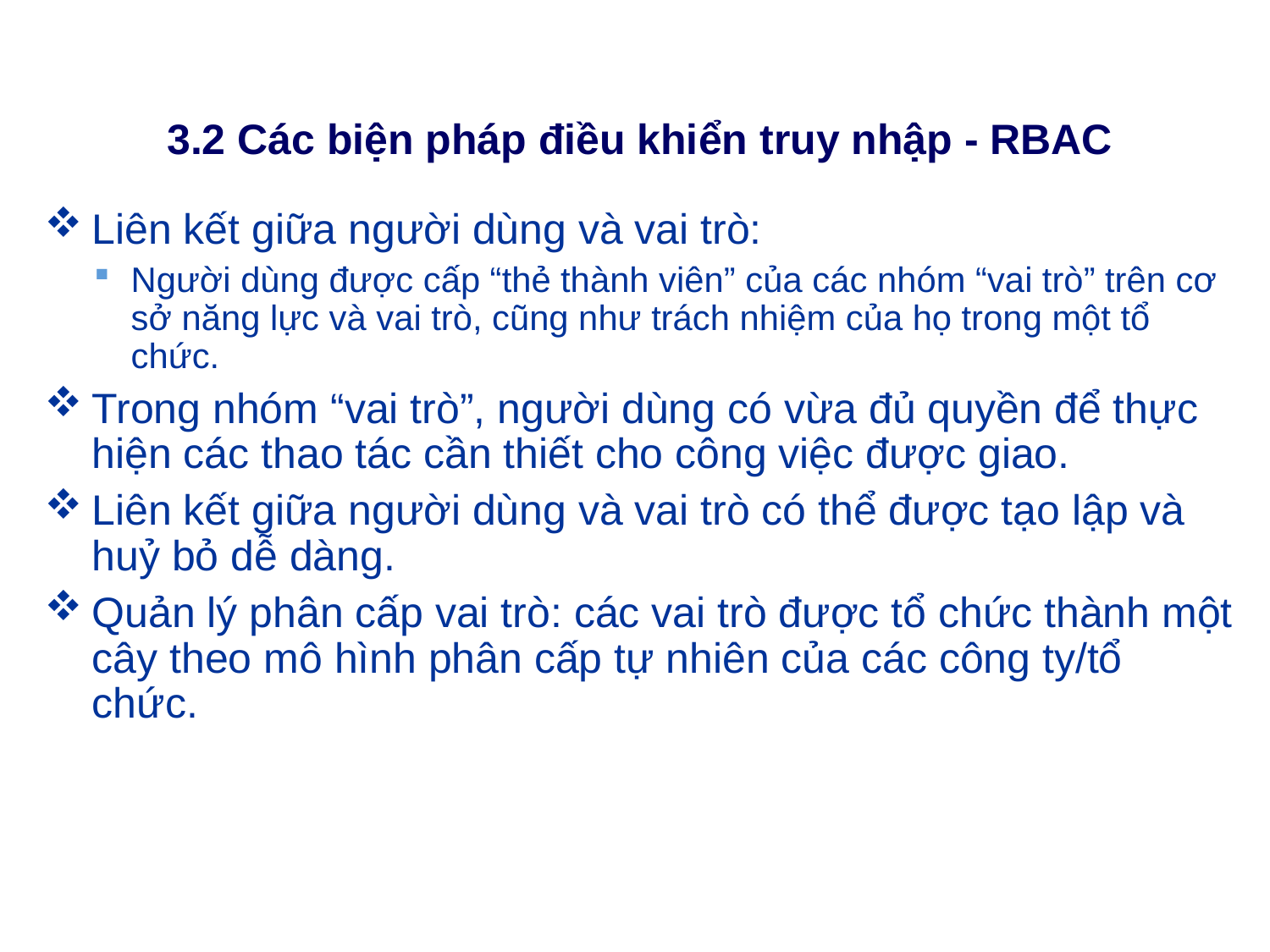

# 3.2 Các biện pháp điều khiển truy nhập - RBAC
Liên kết giữa người dùng và vai trò:
Người dùng được cấp “thẻ thành viên” của các nhóm “vai trò” trên cơ sở năng lực và vai trò, cũng như trách nhiệm của họ trong một tổ chức.
Trong nhóm “vai trò”, người dùng có vừa đủ quyền để thực hiện các thao tác cần thiết cho công việc được giao.
Liên kết giữa người dùng và vai trò có thể được tạo lập và huỷ bỏ dễ dàng.
Quản lý phân cấp vai trò: các vai trò được tổ chức thành một cây theo mô hình phân cấp tự nhiên của các công ty/tổ chức.